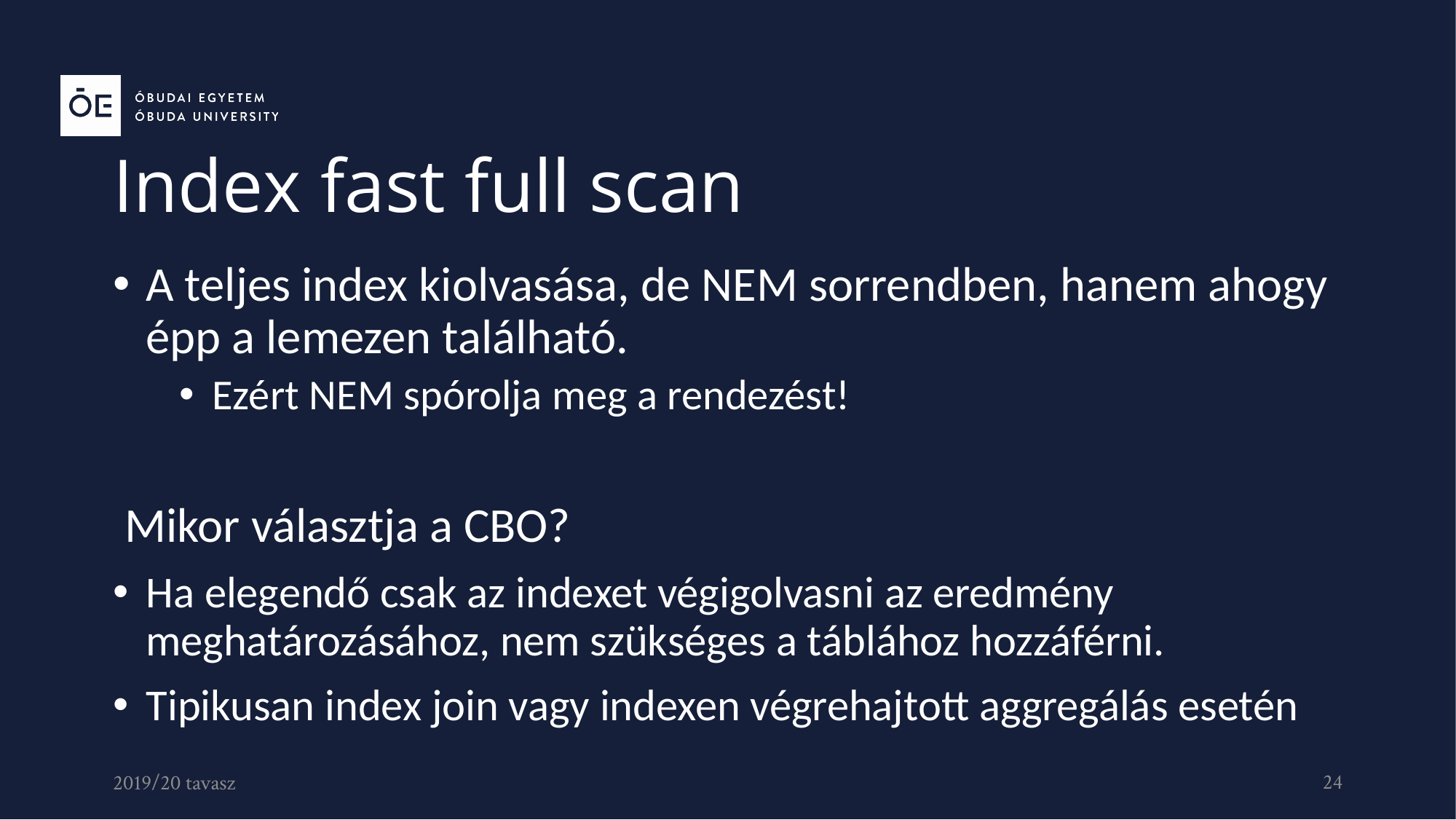

Index fast full scan
A teljes index kiolvasása, de NEM sorrendben, hanem ahogy épp a lemezen található.
Ezért NEM spórolja meg a rendezést!

Mikor választja a CBO?
Ha elegendő csak az indexet végigolvasni az eredmény meghatározásához, nem szükséges a táblához hozzáférni.
Tipikusan index join vagy indexen végrehajtott aggregálás esetén

2019/20 tavasz
24